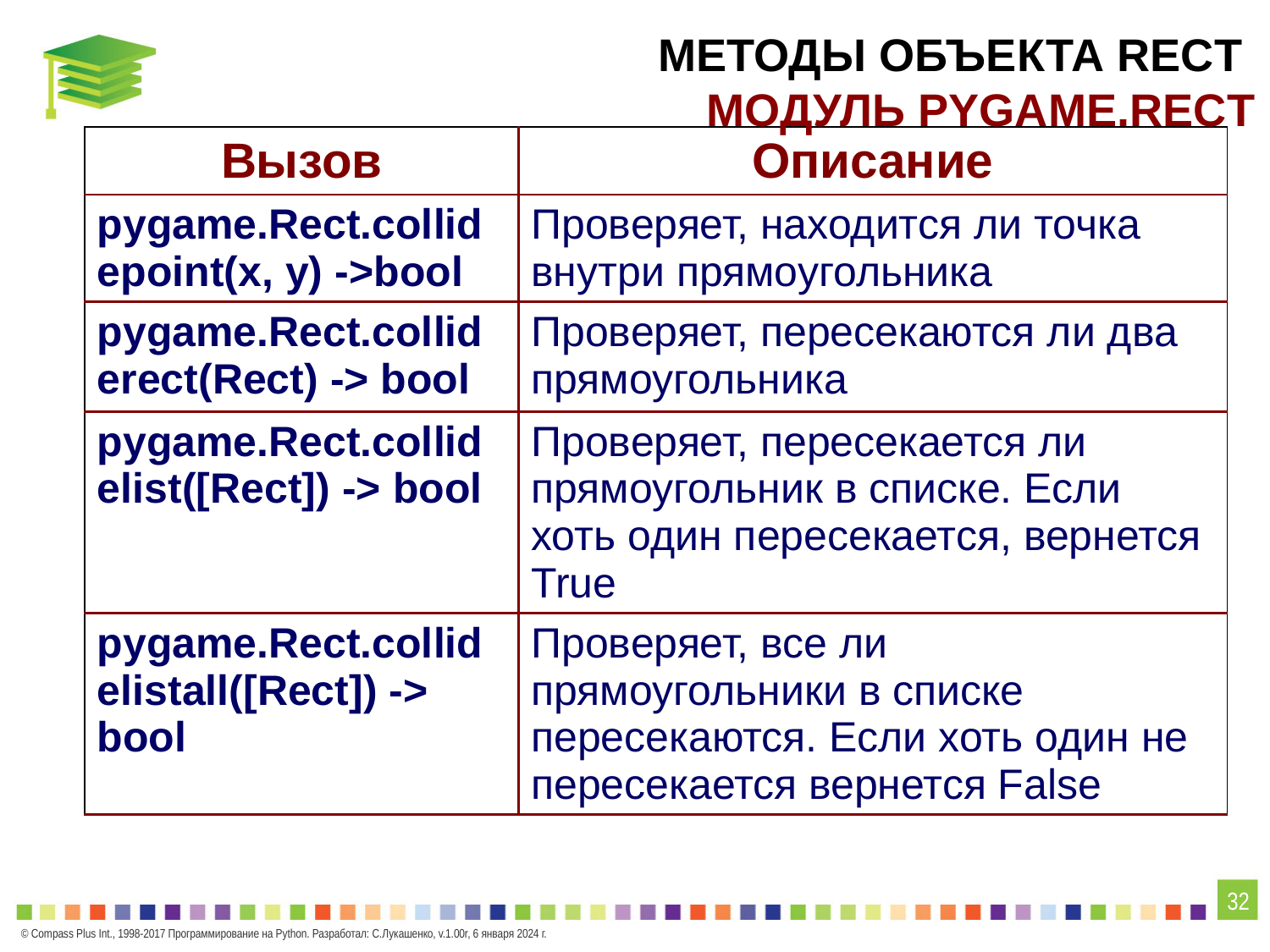

МЕТОДЫ ОБЪЕКТА RECT
МОДУЛЬ PYGAME.RECT

| Вызов | Описание |
| --- | --- |
| pygame.Rect.collidepoint(x, y) ->bool | Проверяет, находится ли точка внутри прямоугольника |
| pygame.Rect.colliderect(Rect) -> bool | Проверяет, переcекаются ли два прямоугольника |
| pygame.Rect.collidelist([Rect]) -> bool | Проверяет, пересекается ли прямоугольник в списке. Если хоть один пересекается, вернется True |
| pygame.Rect.collidelistall([Rect]) -> bool | Проверяет, все ли прямоугольники в списке пересекаются. Если хоть один не пересекается вернется False |